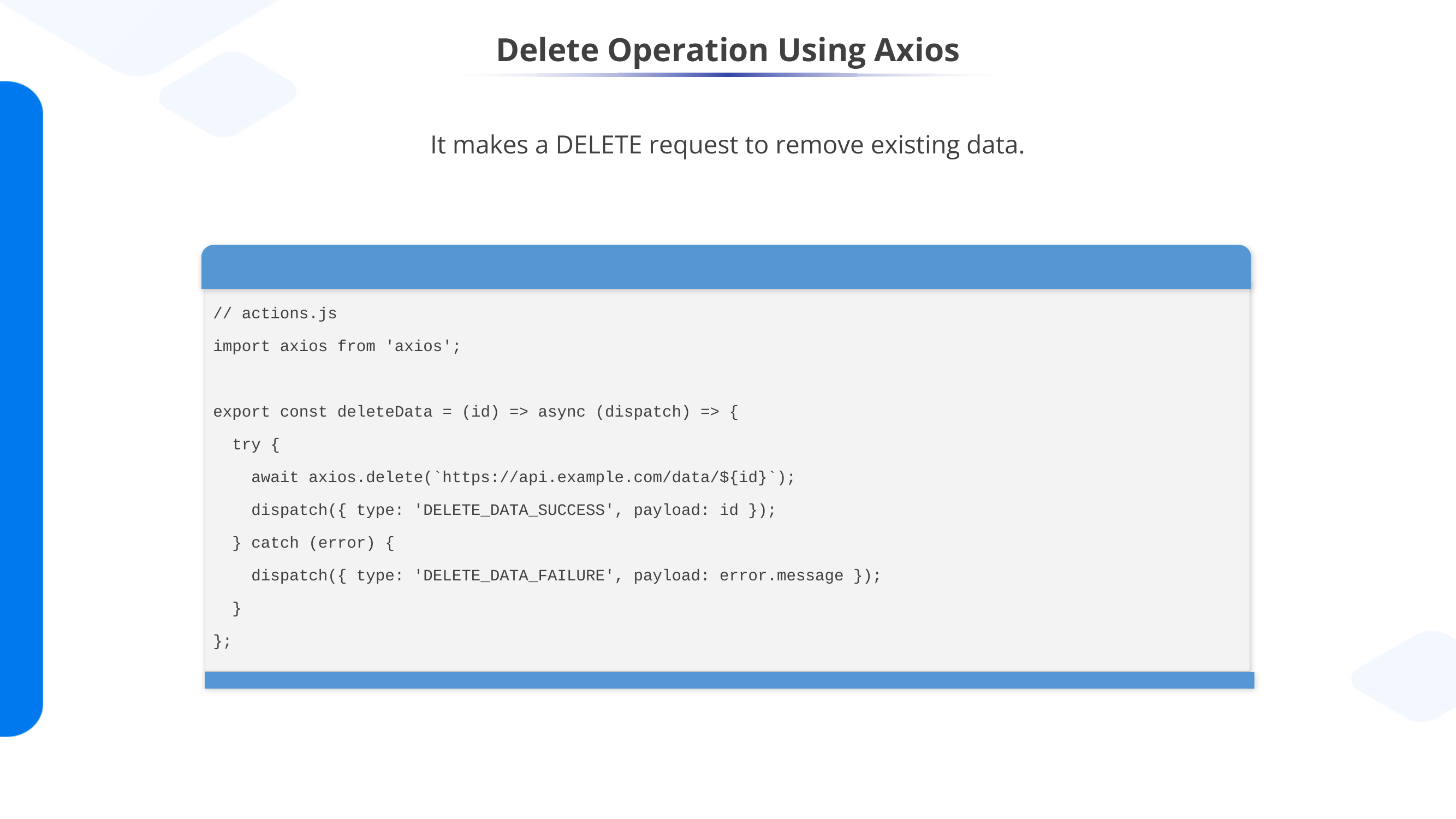

# Delete Operation Using Axios

It makes a DELETE request to remove existing data.

// actions.js
import axios from 'axios';

export const deleteData = (id) => async (dispatch) => {
  try {
    await axios.delete(`https://api.example.com/data/${id}`);
    dispatch({ type: 'DELETE_DATA_SUCCESS', payload: id });
  } catch (error) {
    dispatch({ type: 'DELETE_DATA_FAILURE', payload: error.message });
  }
};